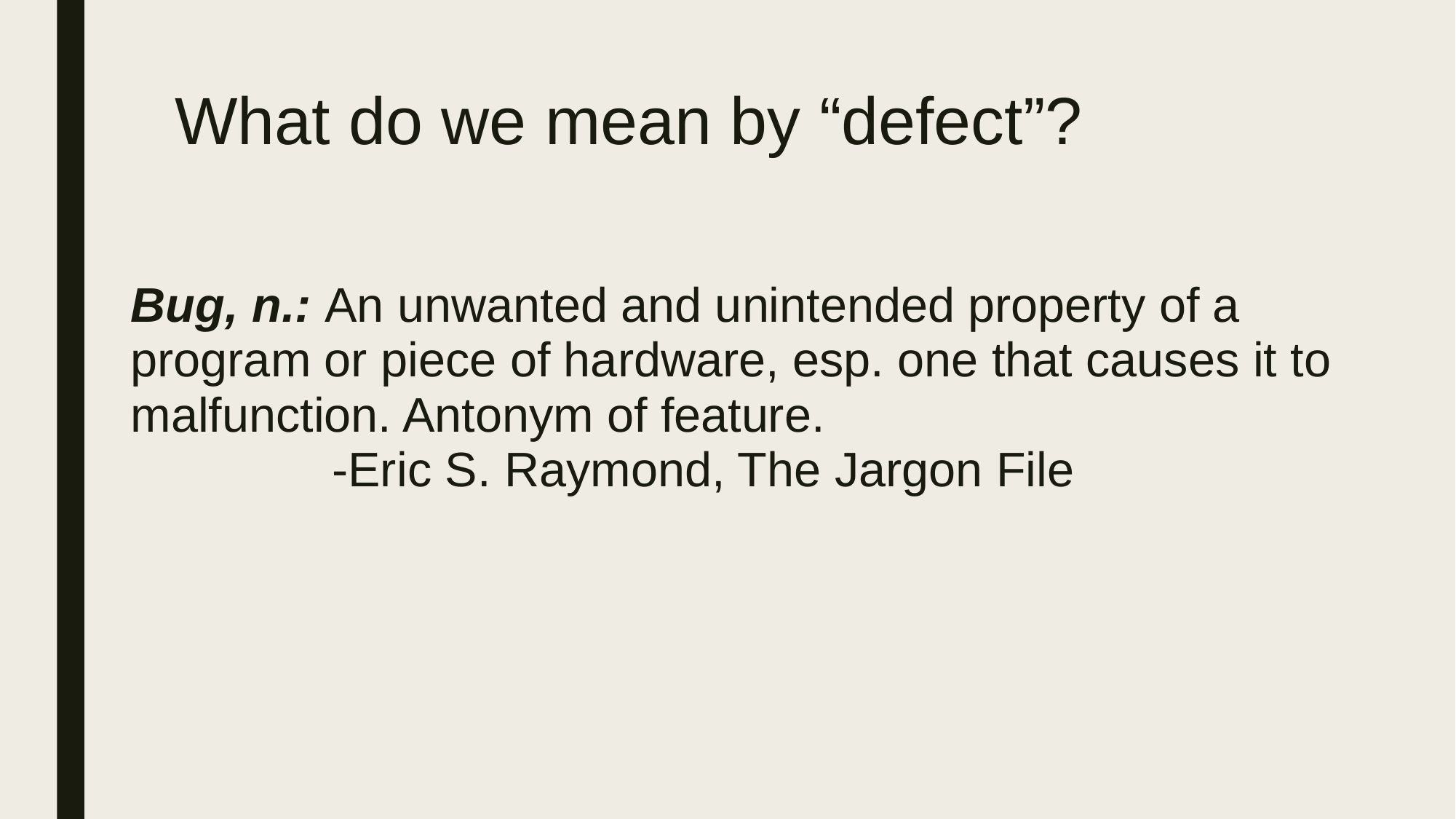

# What do we mean by “defect”?
Bug, n.: An unwanted and unintended property of a program or piece of hardware, esp. one that causes it to malfunction. Antonym of feature.
               -Eric S. Raymond, The Jargon File